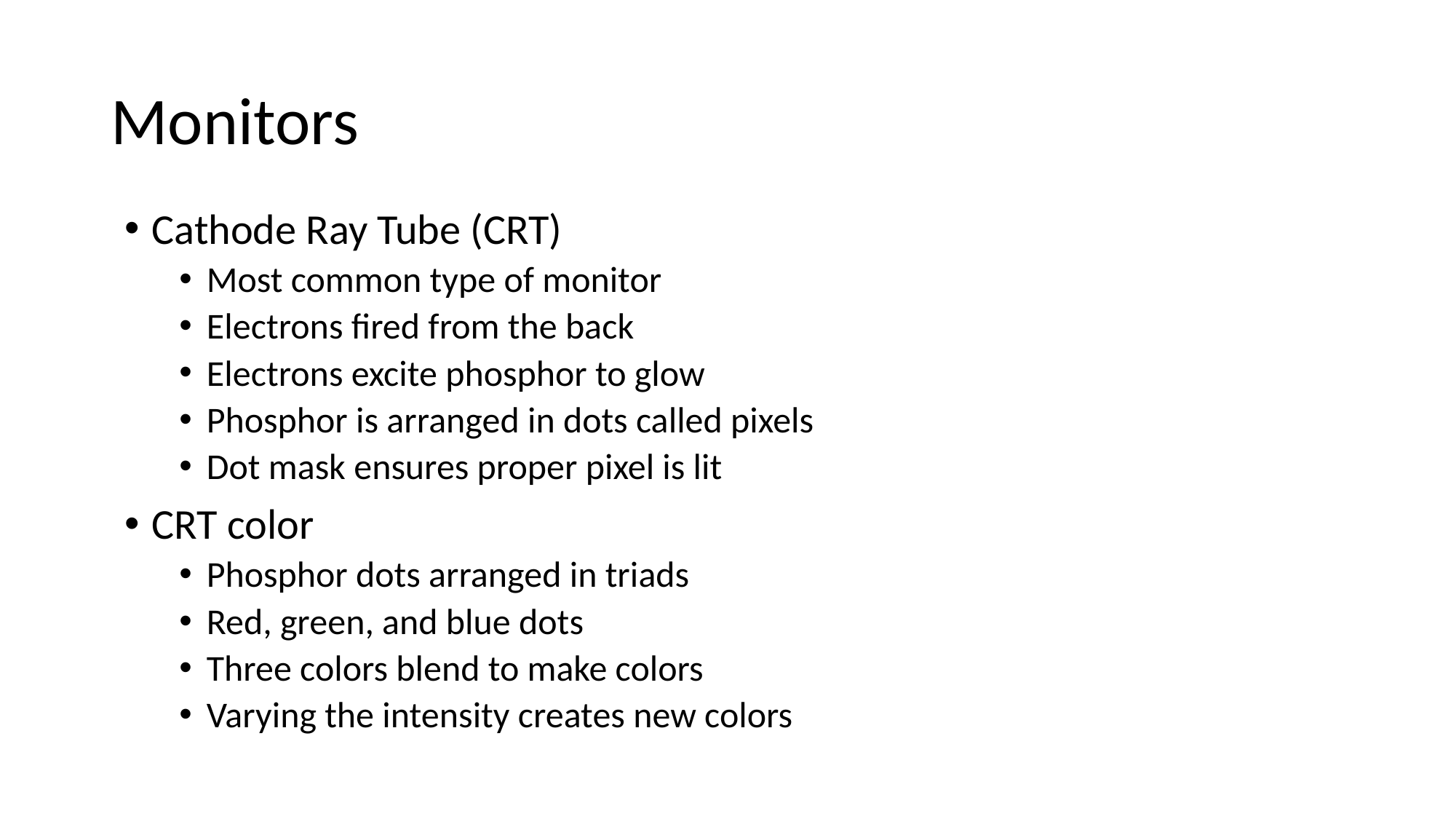

# Monitors
Cathode Ray Tube (CRT)
Most common type of monitor
Electrons fired from the back
Electrons excite phosphor to glow
Phosphor is arranged in dots called pixels
Dot mask ensures proper pixel is lit
CRT color
Phosphor dots arranged in triads
Red, green, and blue dots
Three colors blend to make colors
Varying the intensity creates new colors